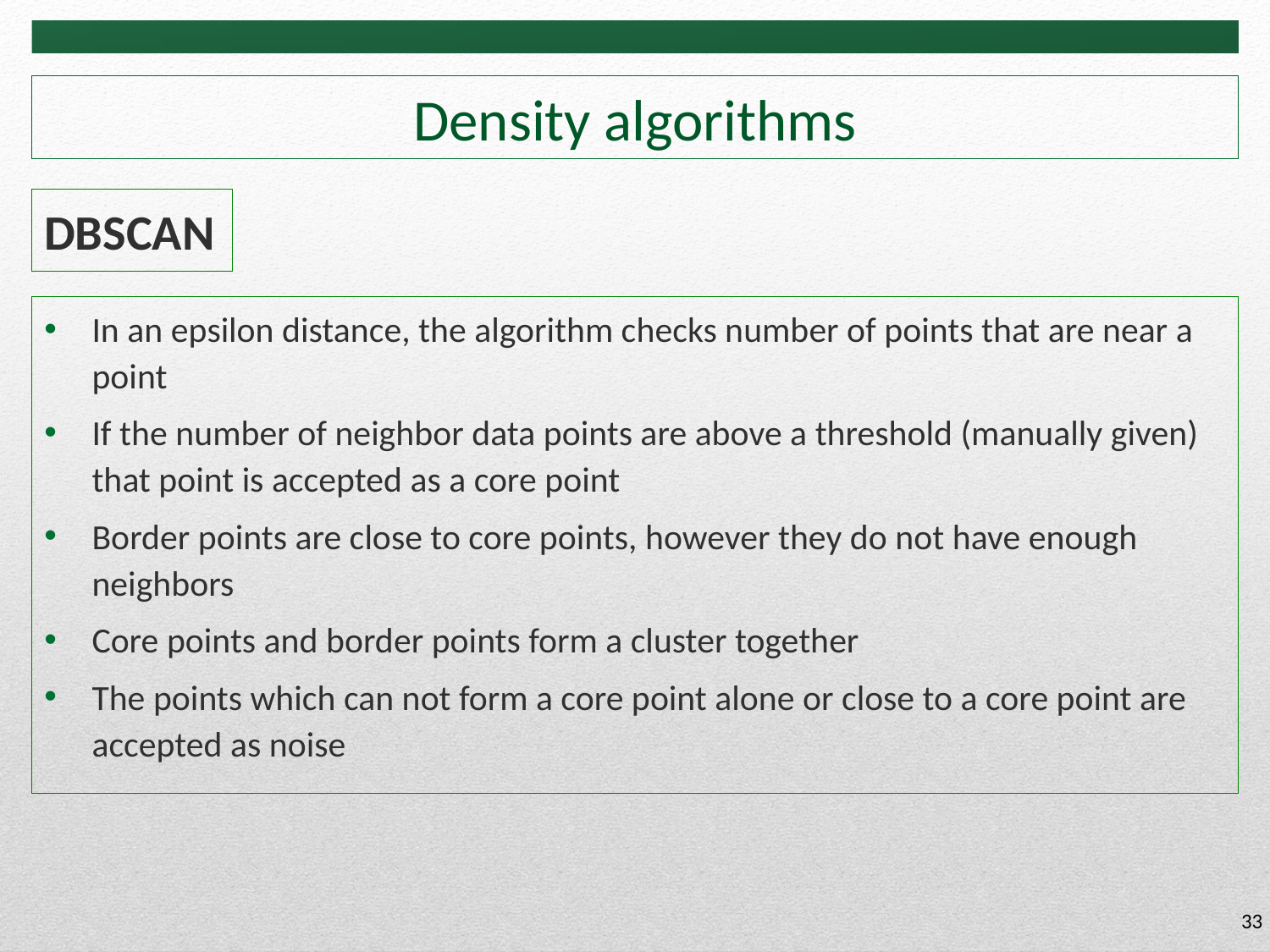

# Density algorithms
DBSCAN
In an epsilon distance, the algorithm checks number of points that are near a point
If the number of neighbor data points are above a threshold (manually given) that point is accepted as a core point
Border points are close to core points, however they do not have enough neighbors
Core points and border points form a cluster together
The points which can not form a core point alone or close to a core point are accepted as noise
33